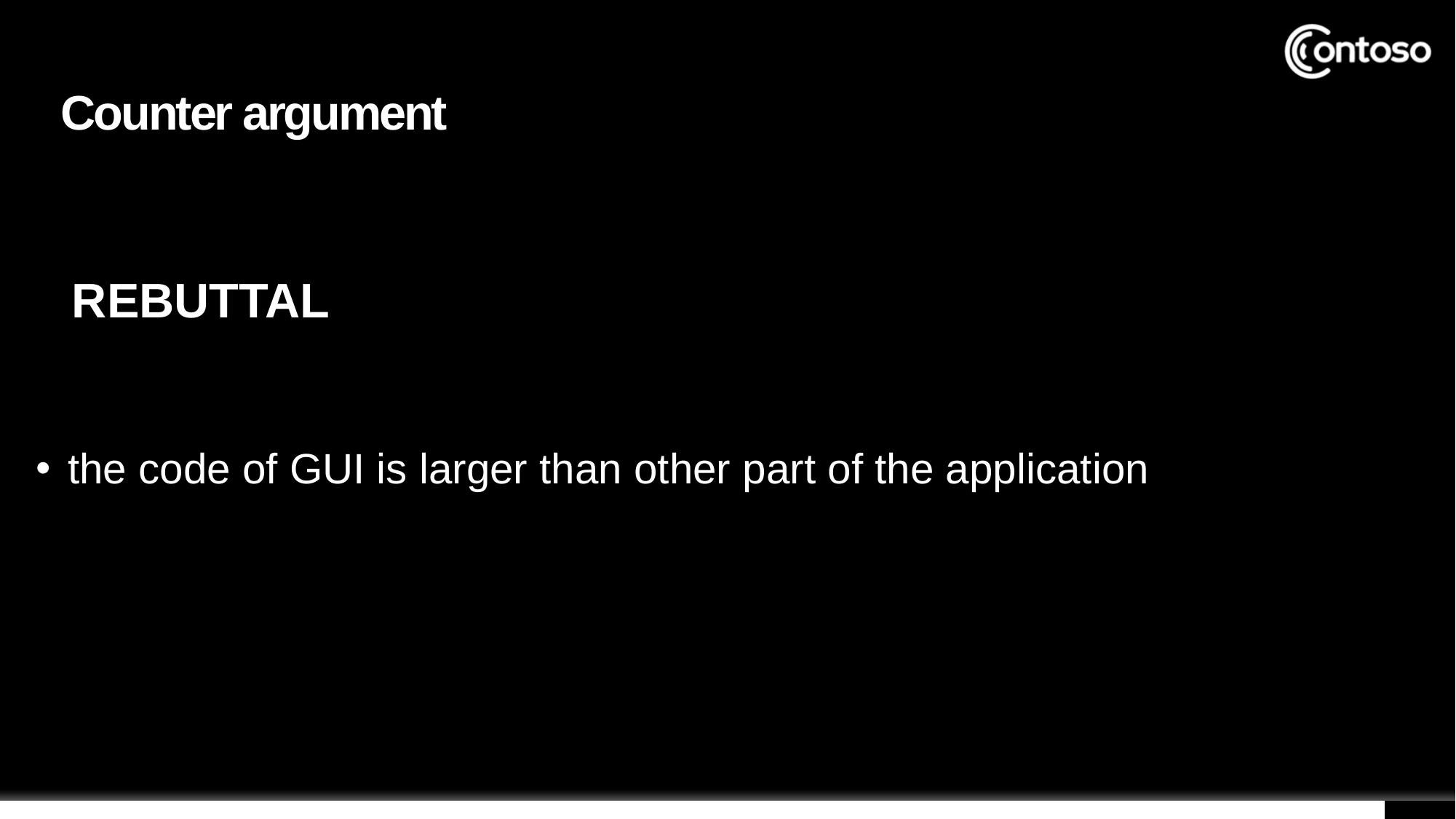

# Counter argument

REBUTTAL
the code of GUI is larger than other part of the application